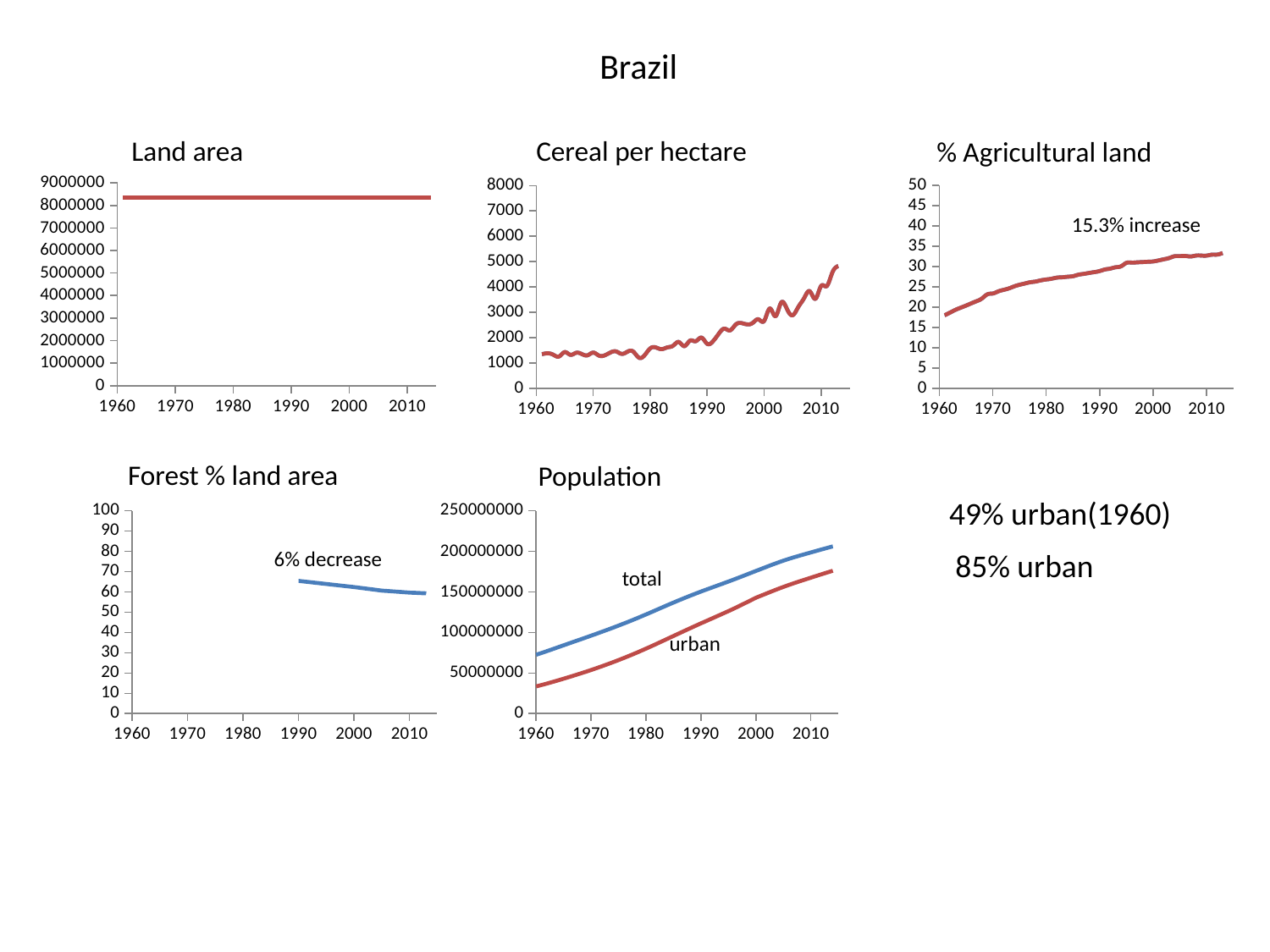

Brazil
Land area
Cereal per hectare
% Agricultural land

### Chart

| Category |  |  |
|---|---|---|

### Chart

| Category |  |  |
|---|---|---|

### Chart

| Category |  |  |
|---|---|---|
15.3% increase
Forest % land area
Population
49% urban(1960)

### Chart

| Category |  |
|---|---|

### Chart

| Category |  |  |
|---|---|---|
6% decrease
85% urban
total
urban